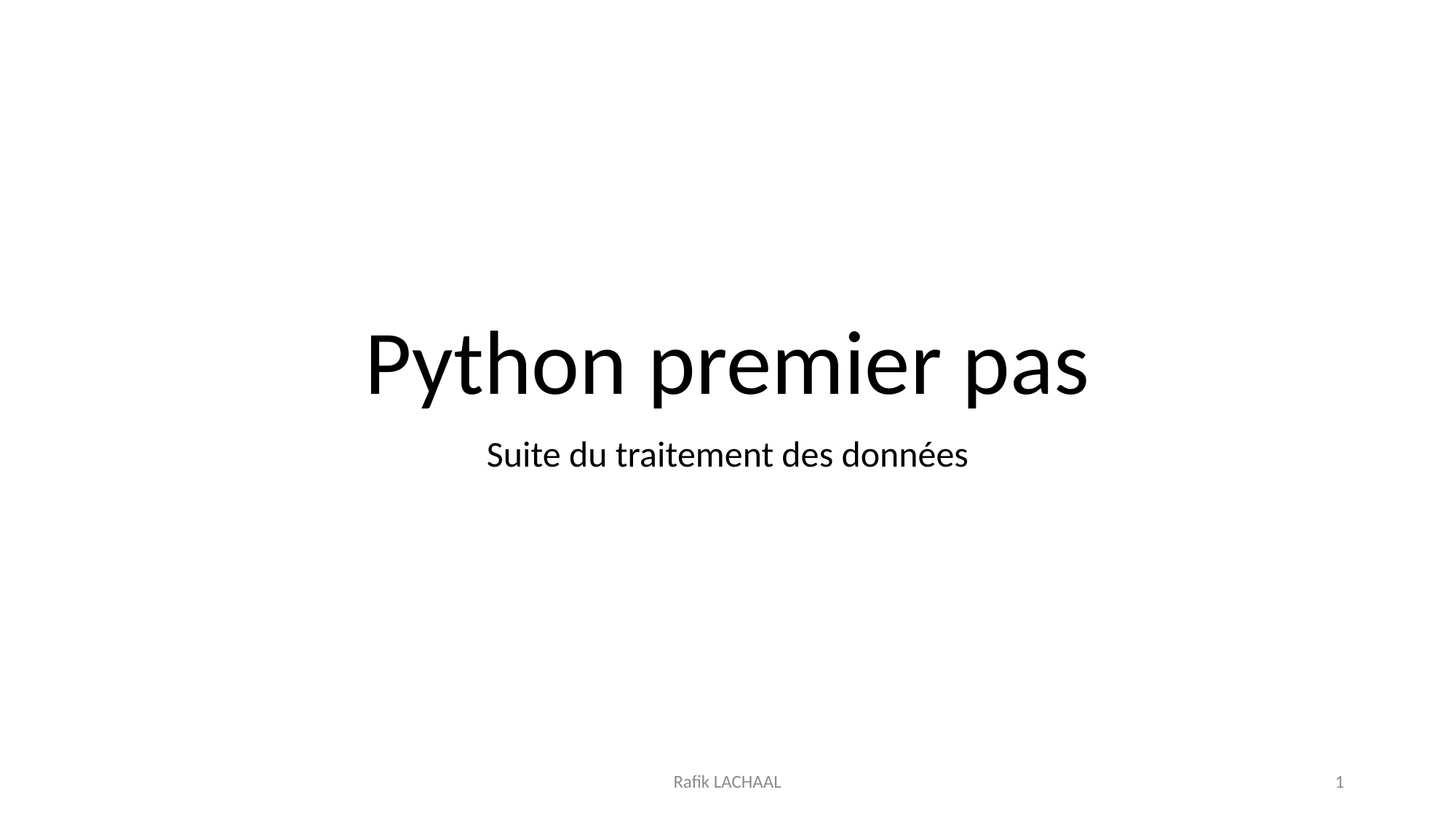

# Python premier pas
Suite du traitement des données
Rafik LACHAAL
1